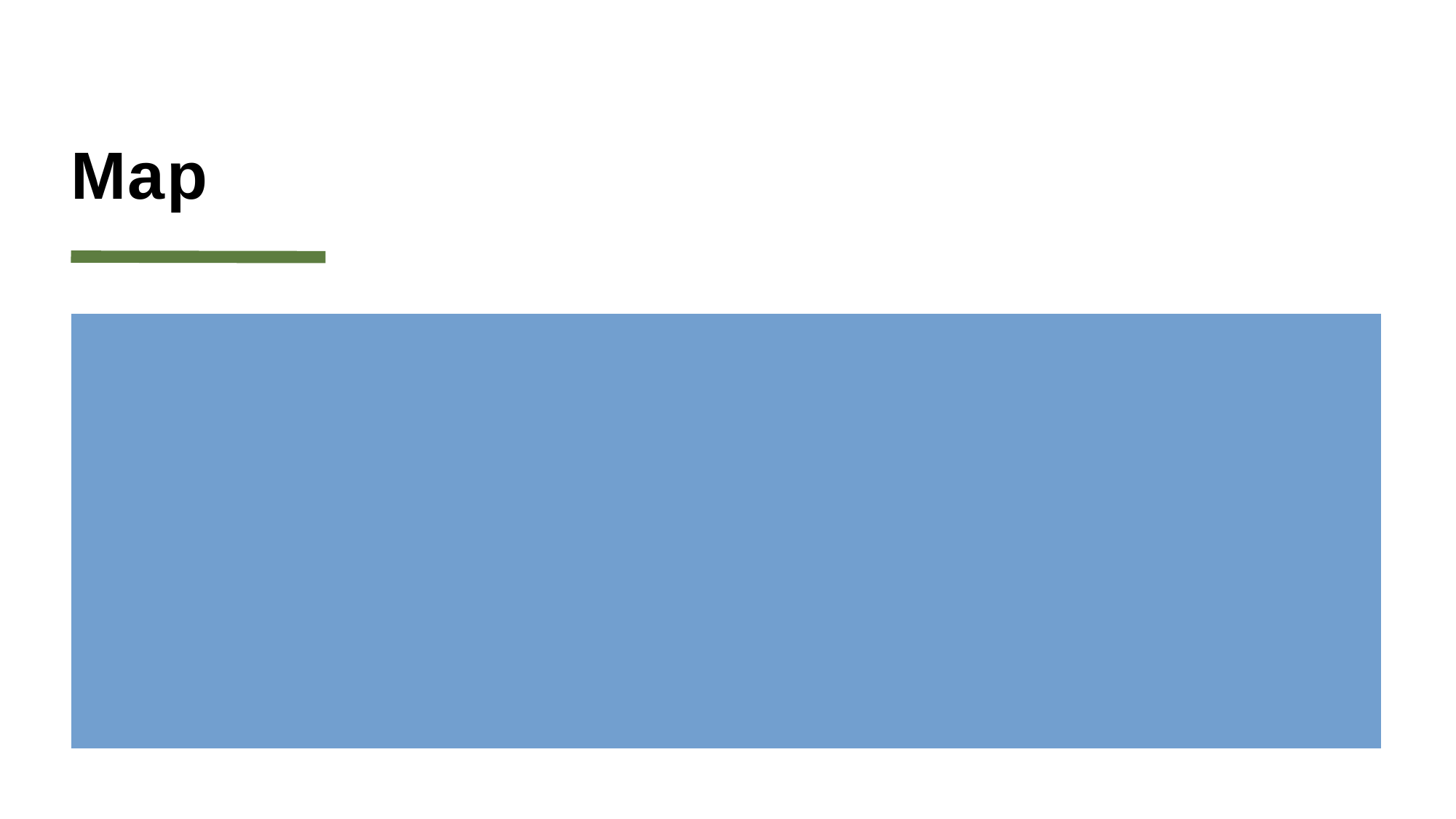

# Map
Non linear Datastructure
Dictionary operations
Put key and value
Get value specifying key
Iterate thru the Map
Think of what other operations.
Look at a47mapexample.cpp